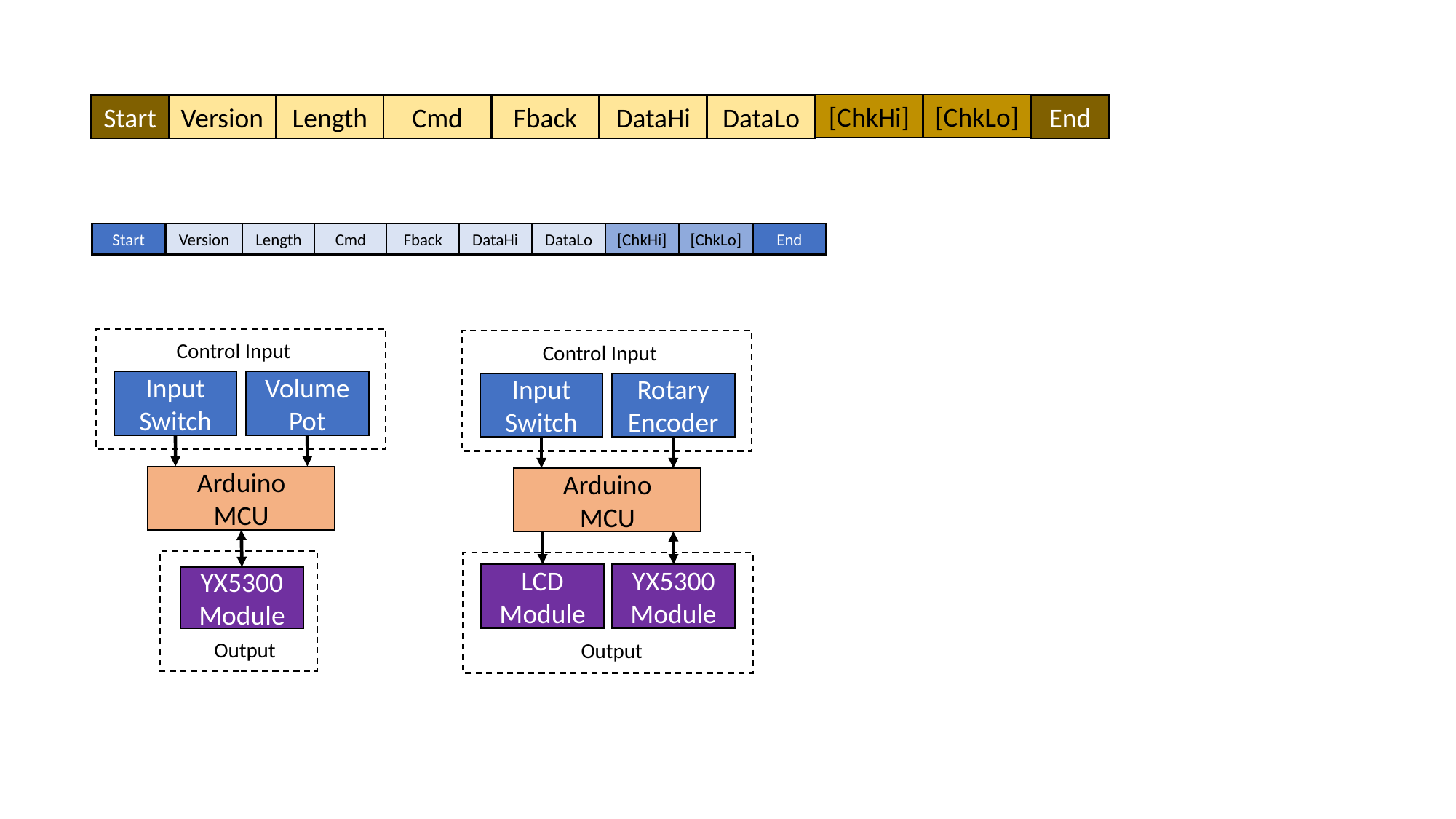

[ChkHi]
[ChkLo]
Start
Version
Length
Cmd
DataHi
DataLo
End
Fback
Start
Version
Length
Cmd
Fback
DataHi
DataLo
[ChkHi]
[ChkLo]
End

Control Input
Control Input
Input
Switch
Volume Pot
Input Switch
Rotary Encoder
Arduino
MCU
Arduino
MCU

LCD
Module
YX5300 Module
YX5300 Module
Output
Output